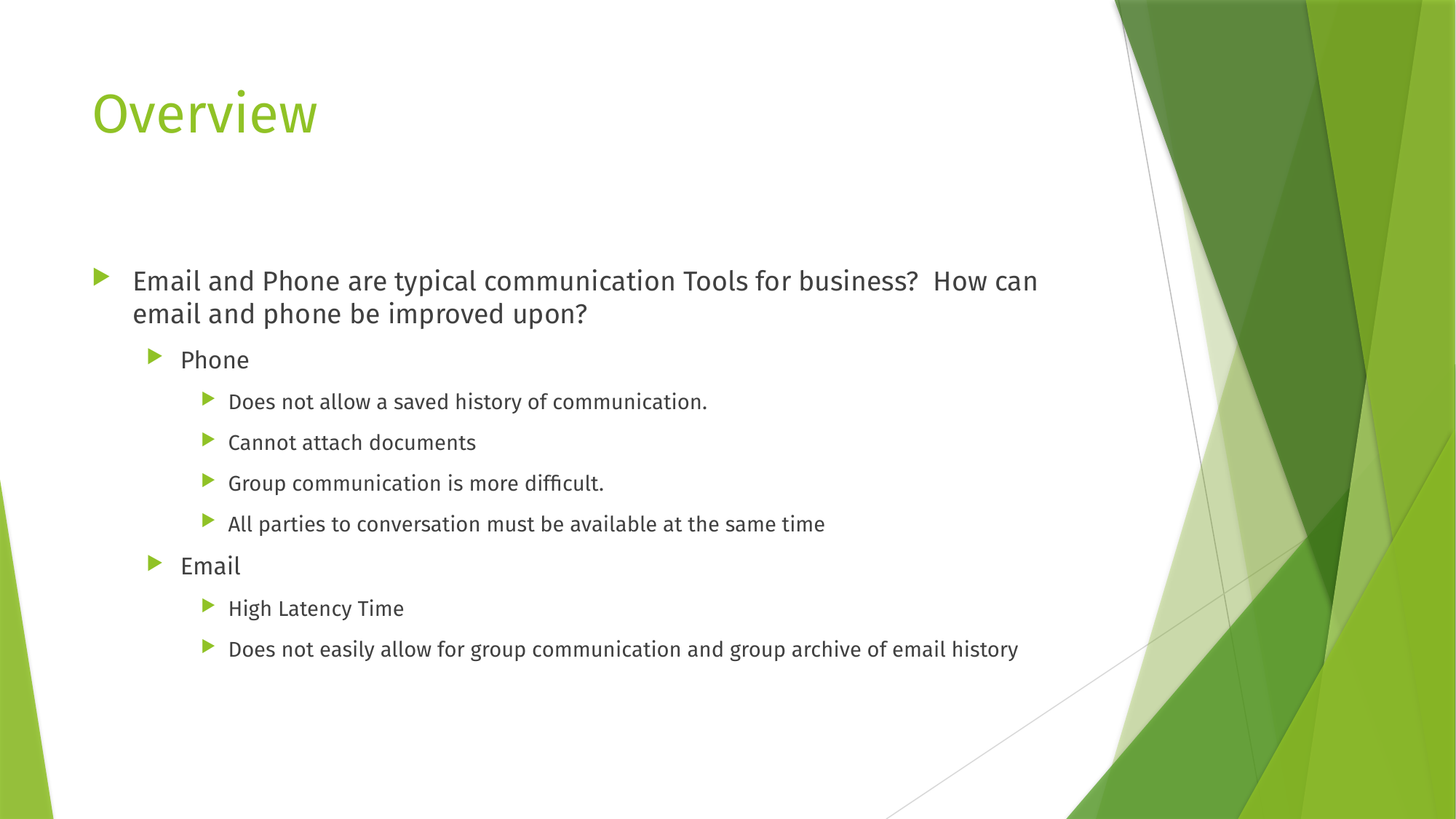

# Overview
Email and Phone are typical communication Tools for business?  How can email and phone be improved upon?
Phone
Does not allow a saved history of communication.
Cannot attach documents
Group communication is more difficult.
All parties to conversation must be available at the same time
Email
High Latency Time
Does not easily allow for group communication and group archive of email history